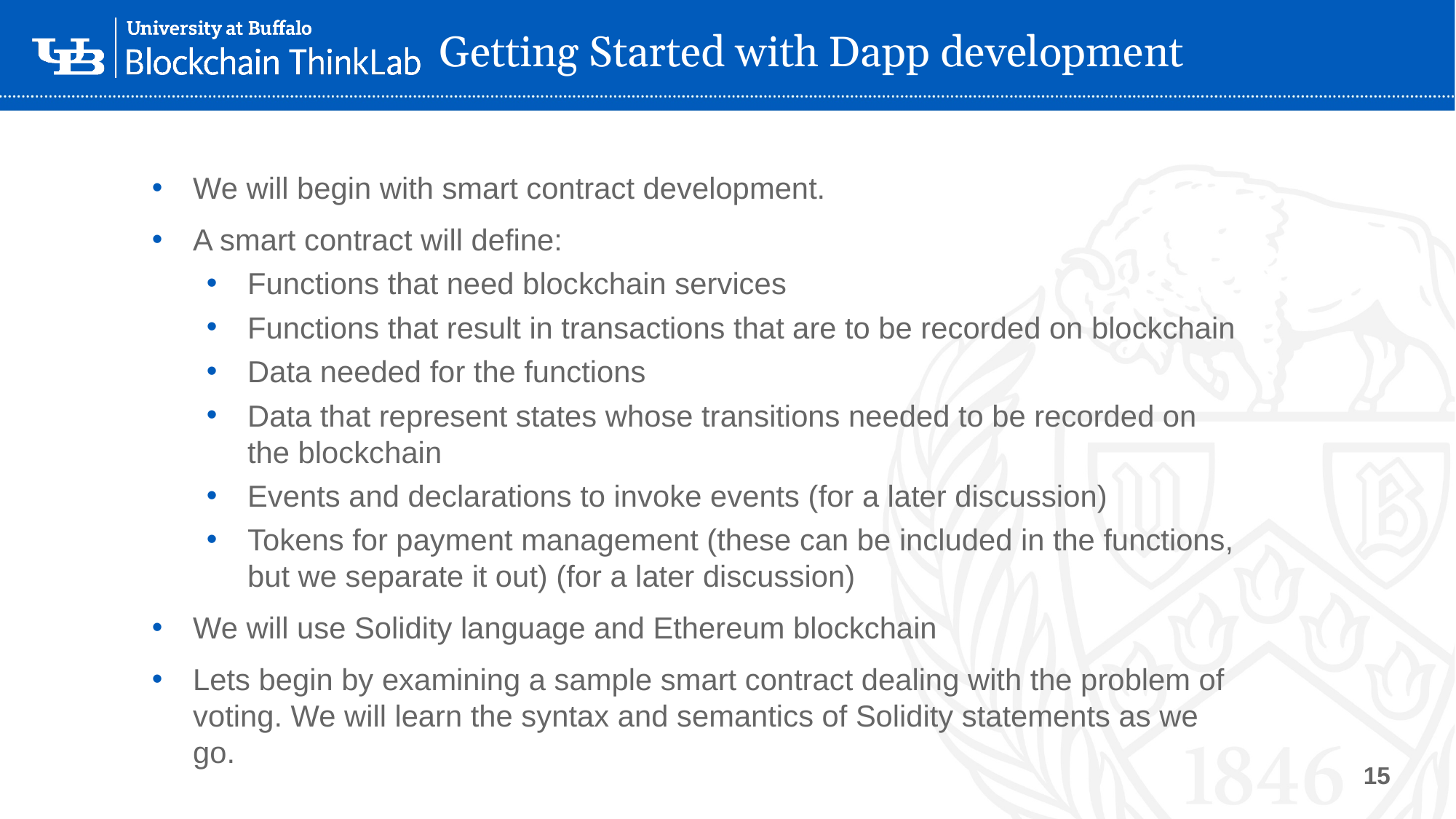

# Getting Started with Dapp development
We will begin with smart contract development.
A smart contract will define:
Functions that need blockchain services
Functions that result in transactions that are to be recorded on blockchain
Data needed for the functions
Data that represent states whose transitions needed to be recorded on the blockchain
Events and declarations to invoke events (for a later discussion)
Tokens for payment management (these can be included in the functions, but we separate it out) (for a later discussion)
We will use Solidity language and Ethereum blockchain
Lets begin by examining a sample smart contract dealing with the problem of voting. We will learn the syntax and semantics of Solidity statements as we go.